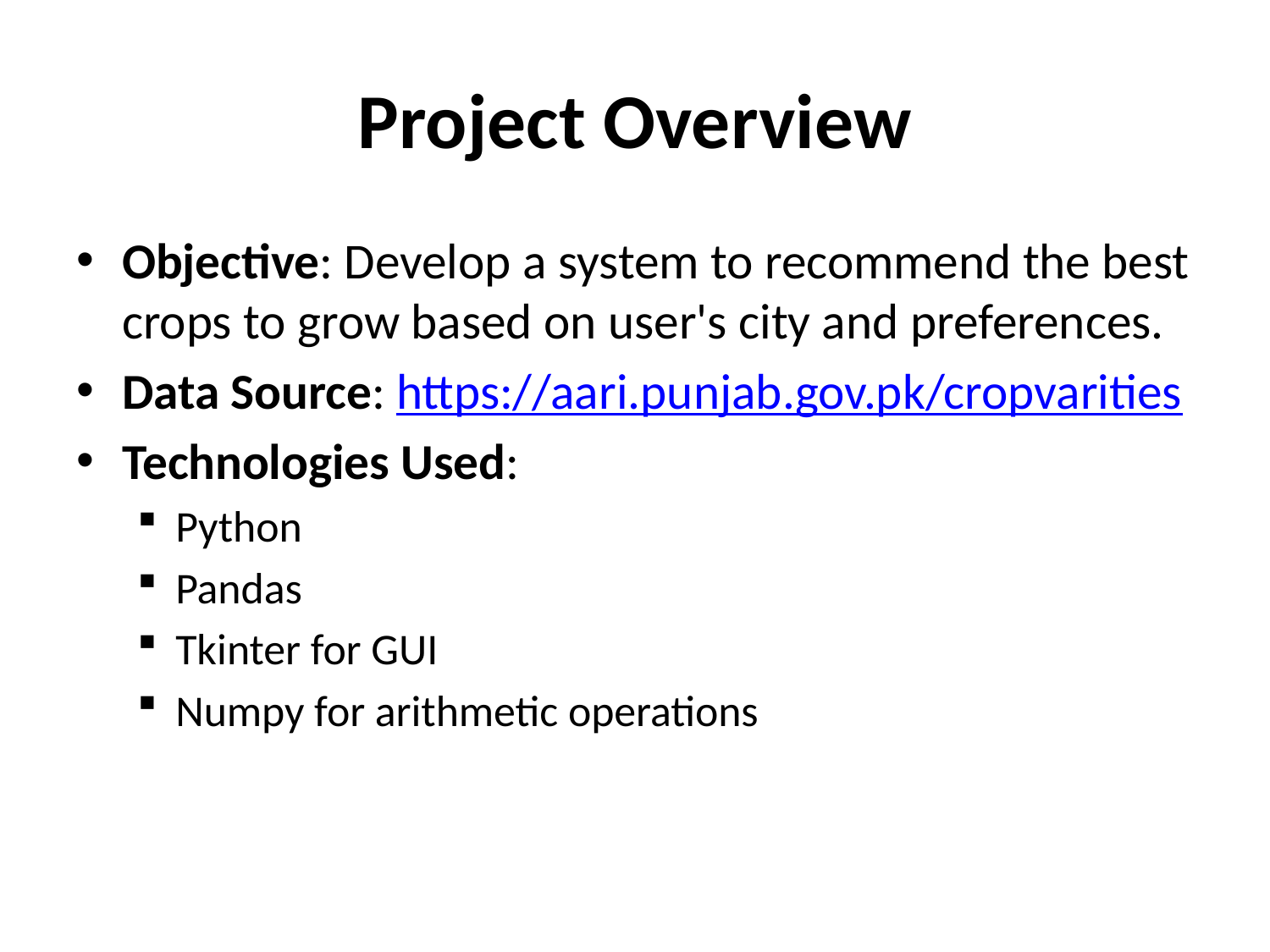

# Project Overview
Objective: Develop a system to recommend the best crops to grow based on user's city and preferences.
Data Source: https://aari.punjab.gov.pk/cropvarities
Technologies Used:
Python
Pandas
Tkinter for GUI
Numpy for arithmetic operations